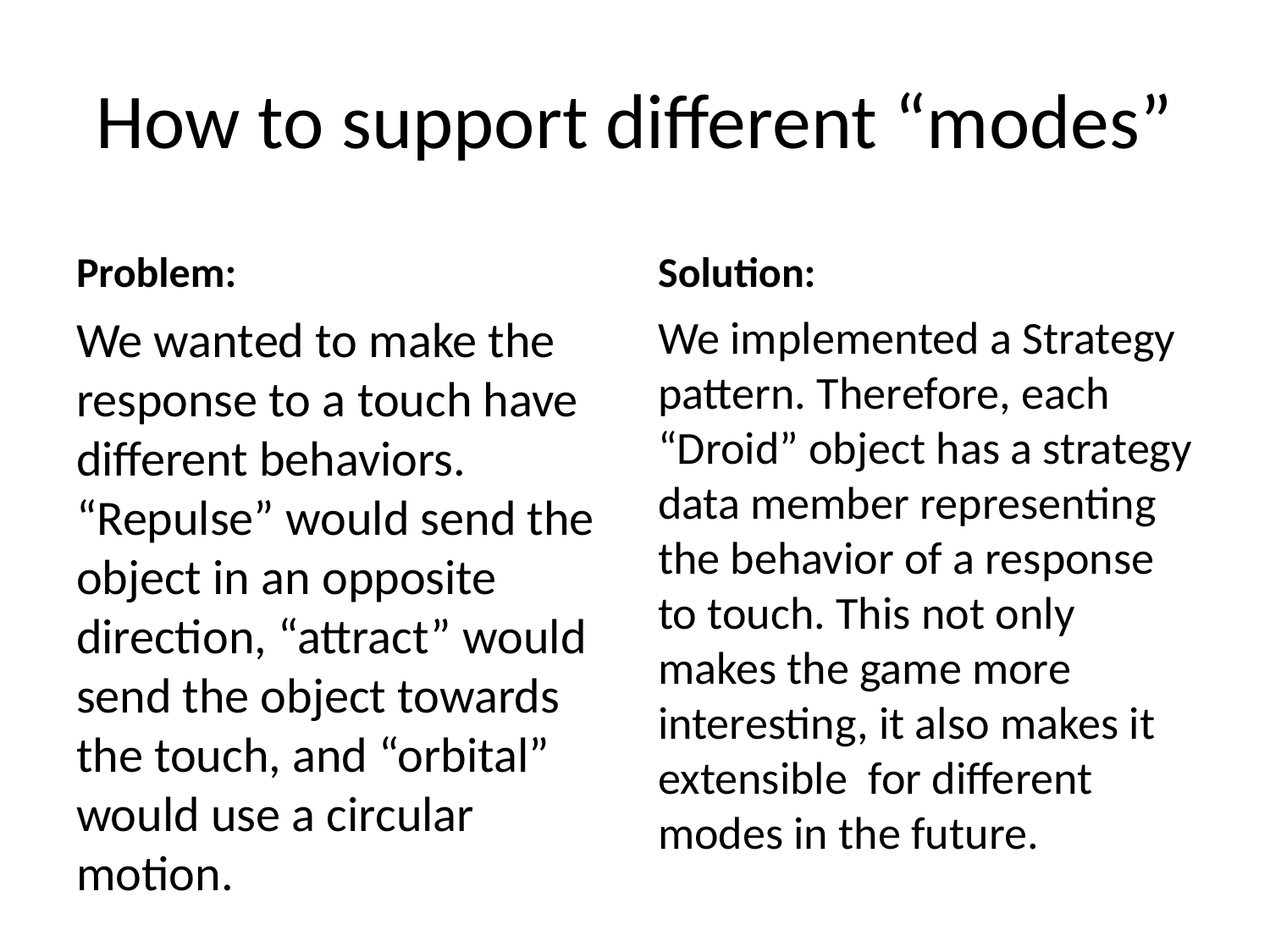

# How to support different “modes”
Problem:
Solution:
We wanted to make the response to a touch have different behaviors. “Repulse” would send the object in an opposite direction, “attract” would send the object towards the touch, and “orbital” would use a circular motion.
We implemented a Strategy pattern. Therefore, each “Droid” object has a strategy data member representing the behavior of a response to touch. This not only makes the game more interesting, it also makes it extensible  for different modes in the future.